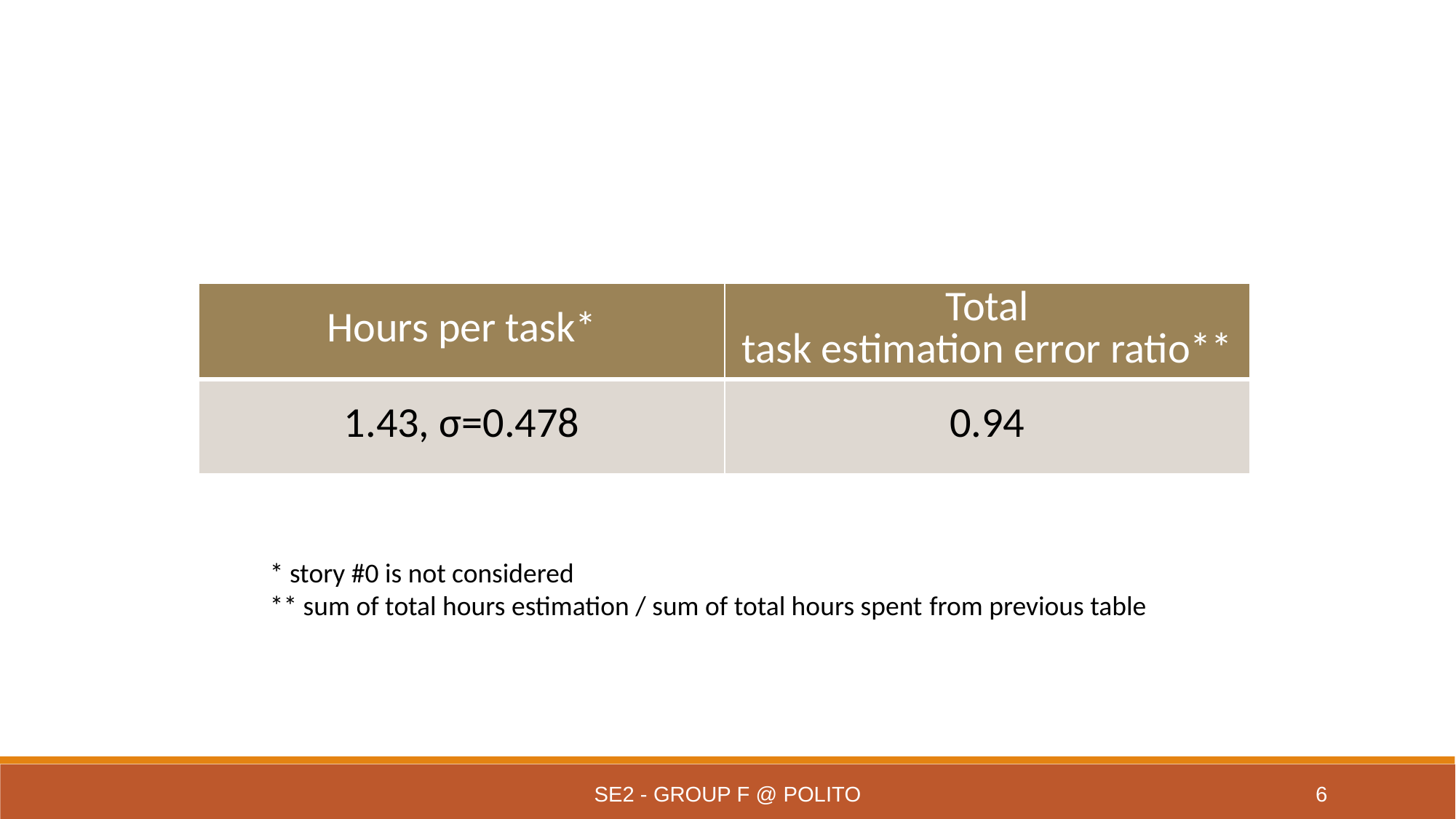

| Hours per task\* | Total task estimation error ratio\*\* |
| --- | --- |
| 1.43, σ=0.478 | 0.94 |
* story #0 is not considered
** sum of total hours estimation / sum of total hours spent from previous table
SE2 - Group F @ PoliTo
6